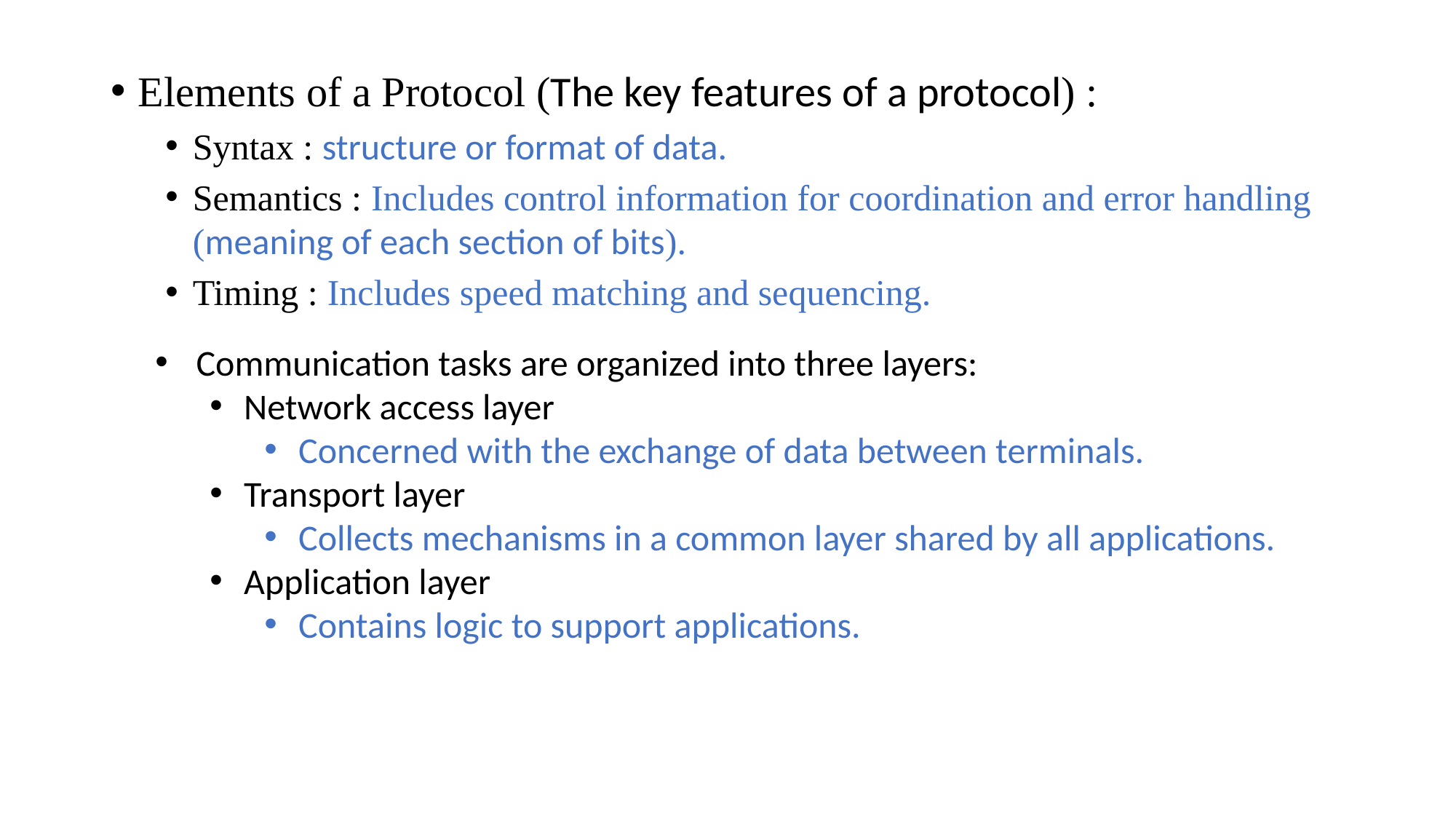

Elements of a Protocol (The key features of a protocol) :
Syntax : structure or format of data.
Semantics : Includes control information for coordination and error handling (meaning of each section of bits).
Timing : Includes speed matching and sequencing.

Communication tasks are organized into three layers:
Network access layer
Concerned with the exchange of data between terminals.
Transport layer
Collects mechanisms in a common layer shared by all applications.
Application layer
Contains logic to support applications.